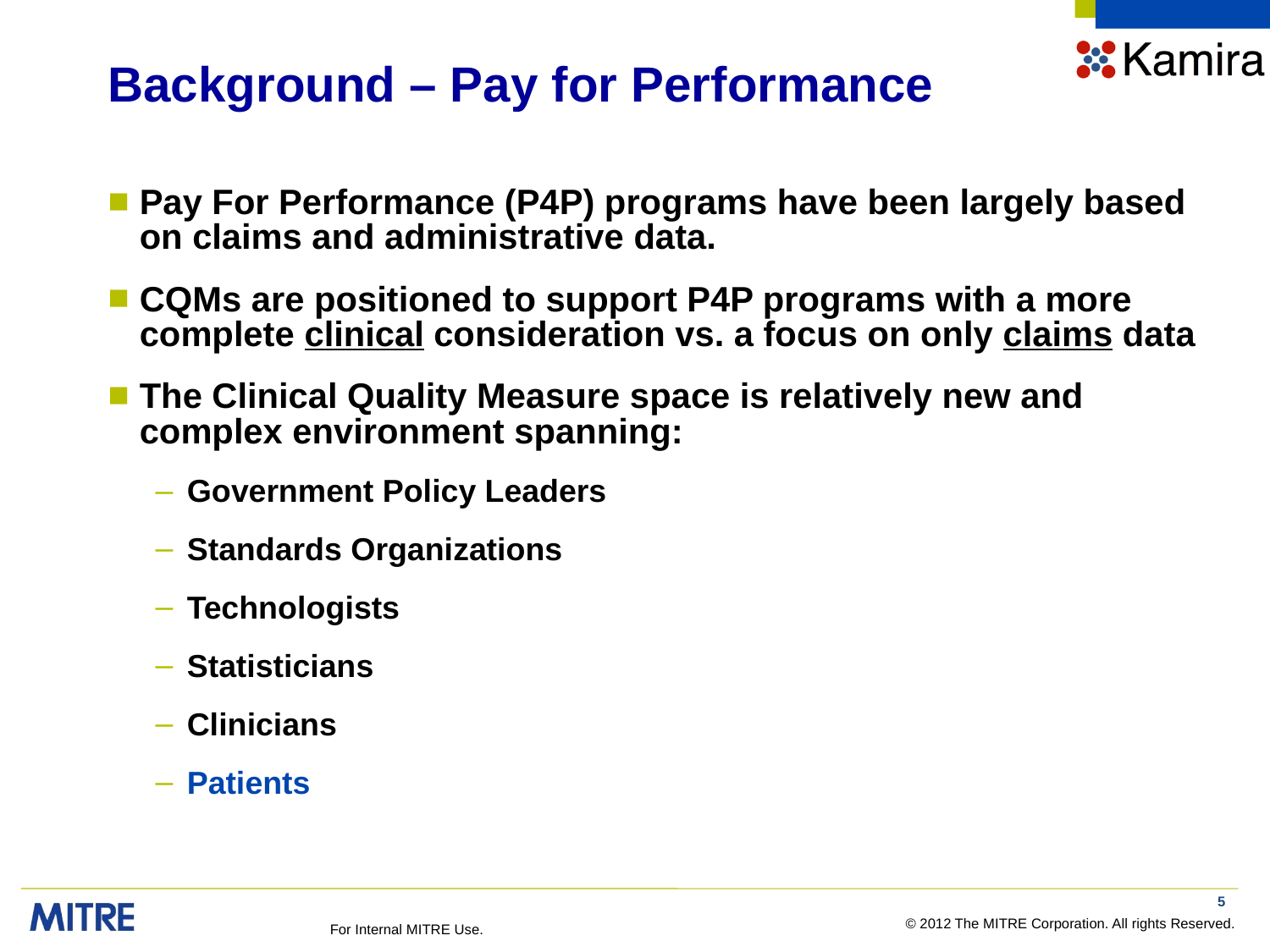

# Background – Pay for Performance
Pay For Performance (P4P) programs have been largely based on claims and administrative data.
CQMs are positioned to support P4P programs with a more complete clinical consideration vs. a focus on only claims data
The Clinical Quality Measure space is relatively new and complex environment spanning:
Government Policy Leaders
Standards Organizations
Technologists
Statisticians
Clinicians
Patients

5